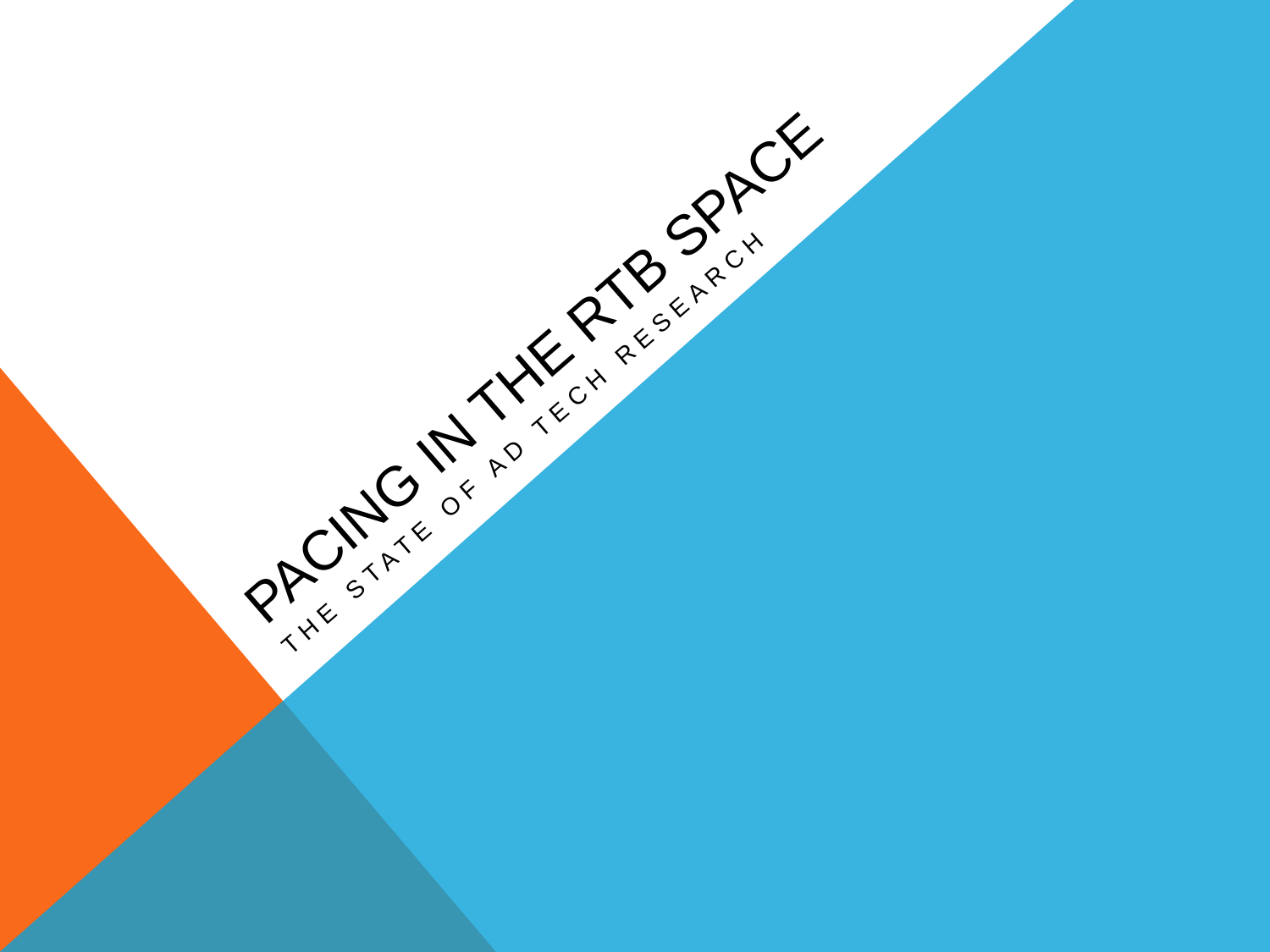

# Pacing In the RTB Space
The state of AD TECH research